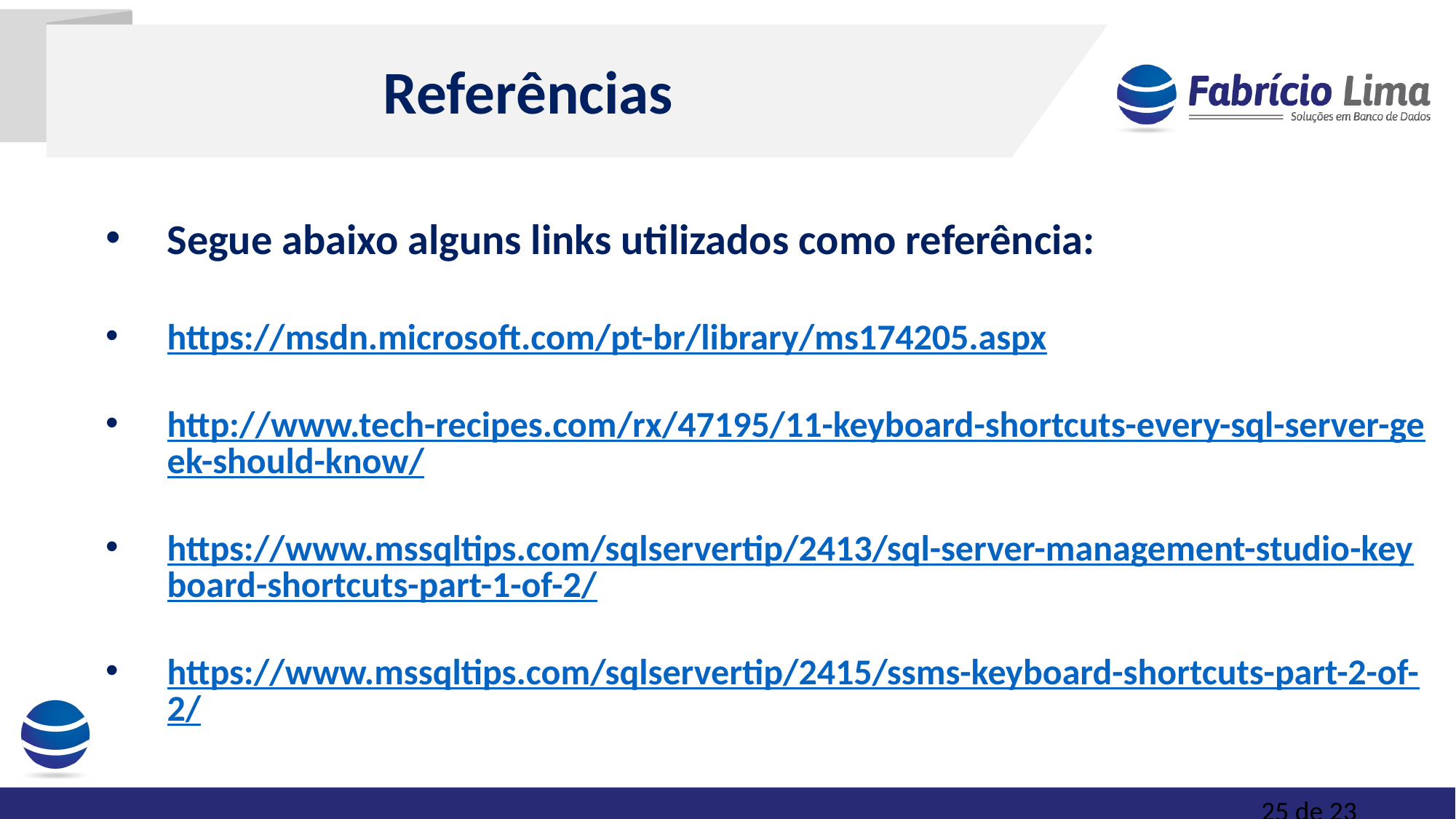

Referências

Segue abaixo alguns links utilizados como referência:

https://msdn.microsoft.com/pt-br/library/ms174205.aspx

http://www.tech-recipes.com/rx/47195/11-keyboard-shortcuts-every-sql-server-geek-should-know/

https://www.mssqltips.com/sqlservertip/2413/sql-server-management-studio-keyboard-shortcuts-part-1-of-2/

https://www.mssqltips.com/sqlservertip/2415/ssms-keyboard-shortcuts-part-2-of-2/
25 de 23